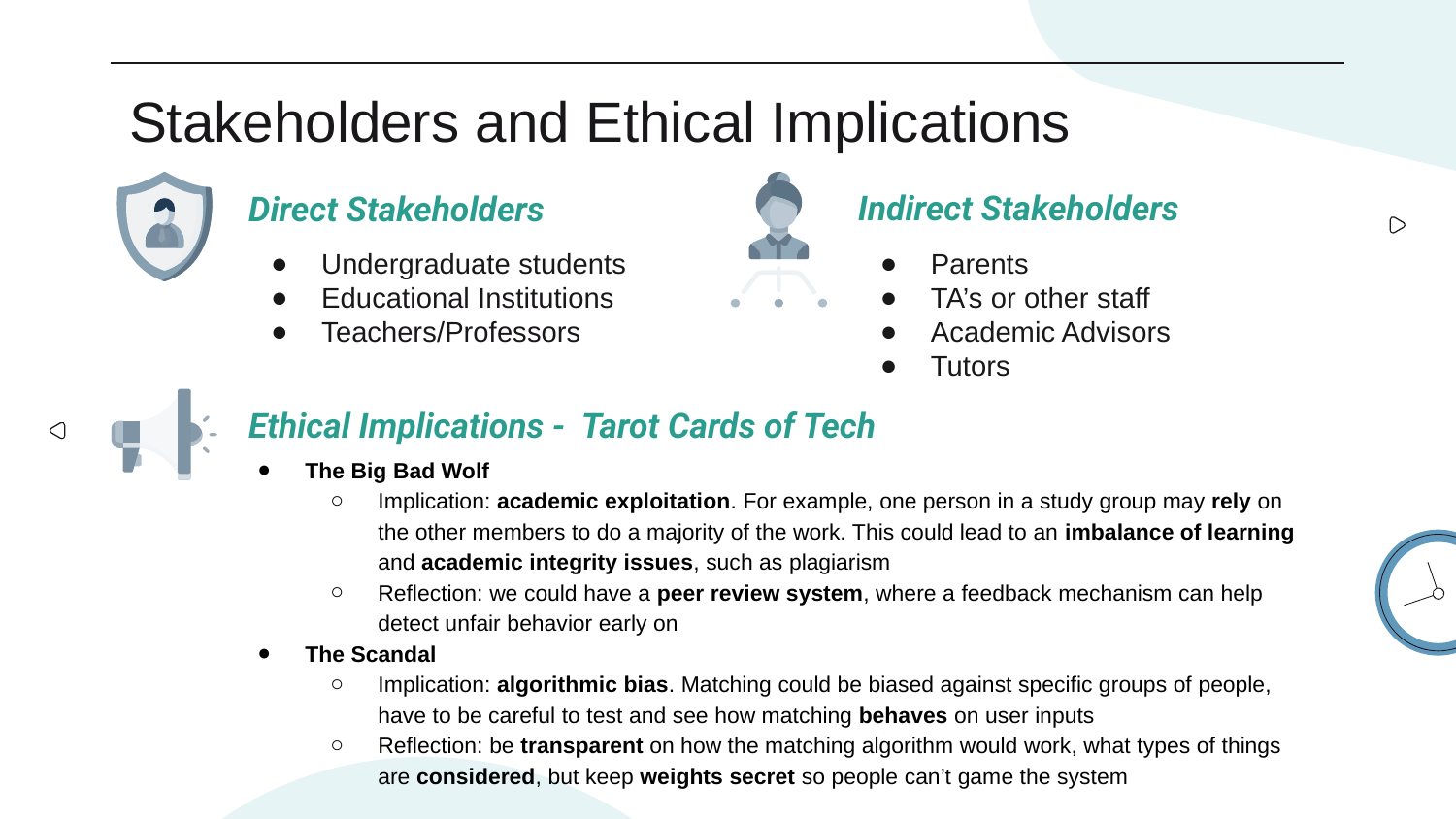

Stakeholders and Ethical Implications

Indirect Stakeholders

Direct Stakeholders
Undergraduate students
Educational Institutions
Teachers/Professors
Parents
TA’s or other staff
Academic Advisors
Tutors

Ethical Implications -  Tarot Cards of Tech

The Big Bad Wolf
Implication: academic exploitation. For example, one person in a study group may rely on the other members to do a majority of the work. This could lead to an imbalance of learning and academic integrity issues, such as plagiarism
Reflection: we could have a peer review system, where a feedback mechanism can help detect unfair behavior early on
The Scandal
Implication: algorithmic bias. Matching could be biased against specific groups of people, have to be careful to test and see how matching behaves on user inputs
Reflection: be transparent on how the matching algorithm would work, what types of things are considered, but keep weights secret so people can’t game the system